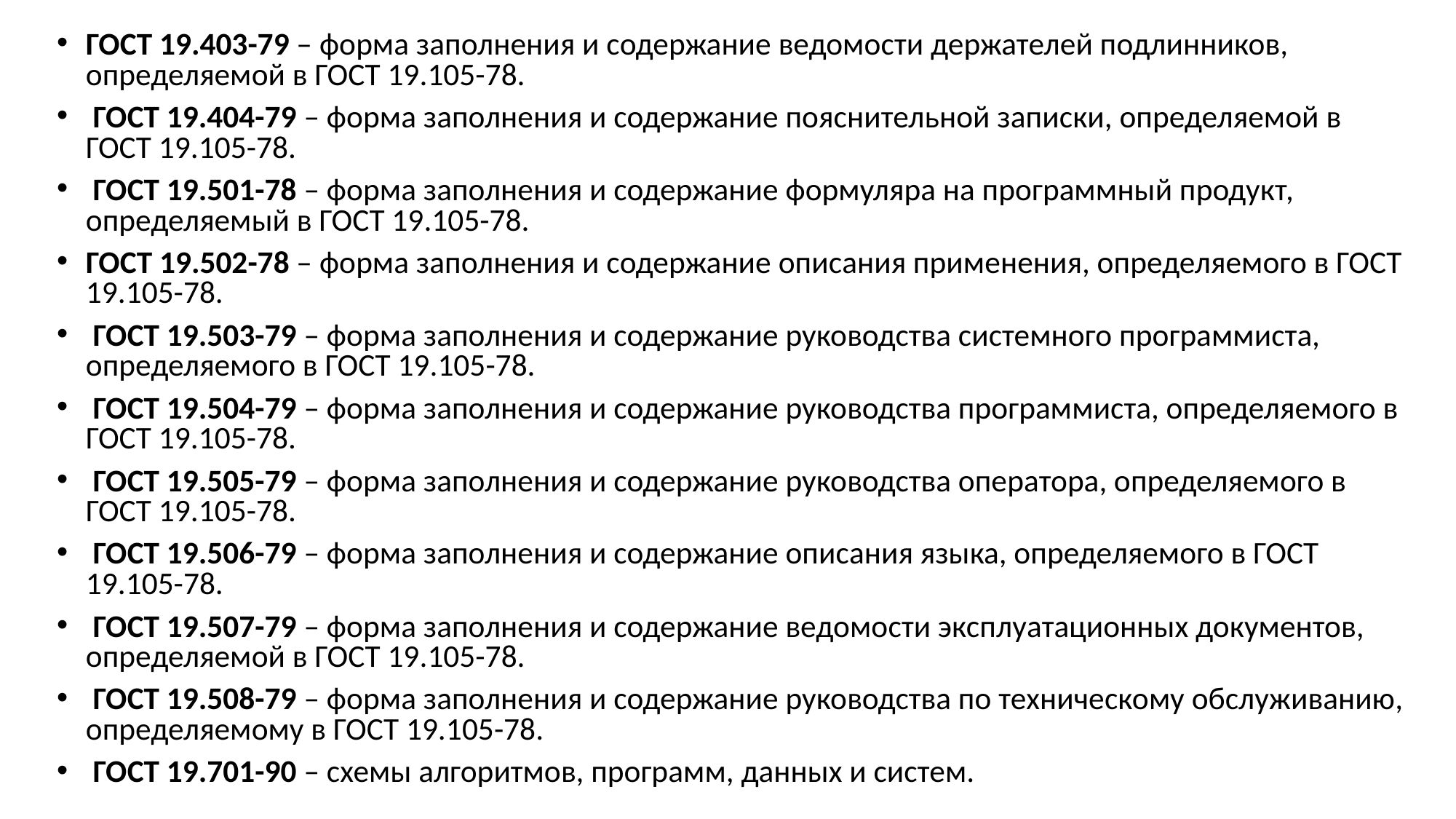

ГОСТ 19.403-79 – форма заполнения и содержание ведомости держателей подлинников, определяемой в ГОСТ 19.105-78.
 ГОСТ 19.404-79 – форма заполнения и содержание пояснительной записки, определяемой в ГОСТ 19.105-78.
 ГОСТ 19.501-78 – форма заполнения и содержание формуляра на программный продукт, определяемый в ГОСТ 19.105-78.
ГОСТ 19.502-78 – форма заполнения и содержание описания применения, определяемого в ГОСТ 19.105-78.
 ГОСТ 19.503-79 – форма заполнения и содержание руководства системного программиста, определяемого в ГОСТ 19.105-78.
 ГОСТ 19.504-79 – форма заполнения и содержание руководства программиста, определяемого в ГОСТ 19.105-78.
 ГОСТ 19.505-79 – форма заполнения и содержание руководства оператора, определяемого в ГОСТ 19.105-78.
 ГОСТ 19.506-79 – форма заполнения и содержание описания языка, определяемого в ГОСТ 19.105-78.
 ГОСТ 19.507-79 – форма заполнения и содержание ведомости эксплуатационных документов, определяемой в ГОСТ 19.105-78.
 ГОСТ 19.508-79 – форма заполнения и содержание руководства по техническому обслуживанию, определяемому в ГОСТ 19.105-78.
 ГОСТ 19.701-90 – схемы алгоритмов, программ, данных и систем.